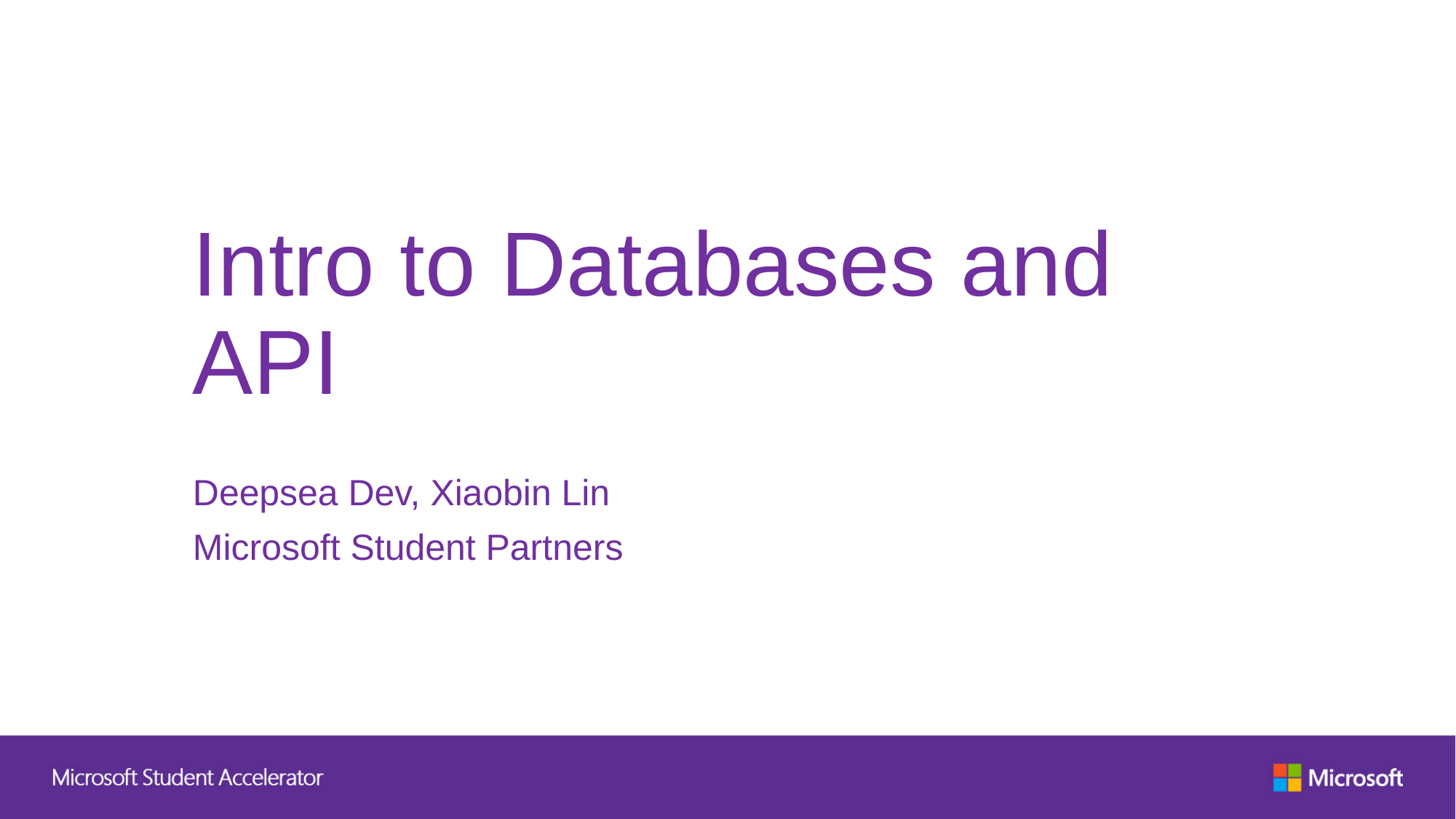

# Intro to Databases and API
Deepsea Dev, Xiaobin Lin
Microsoft Student Partners